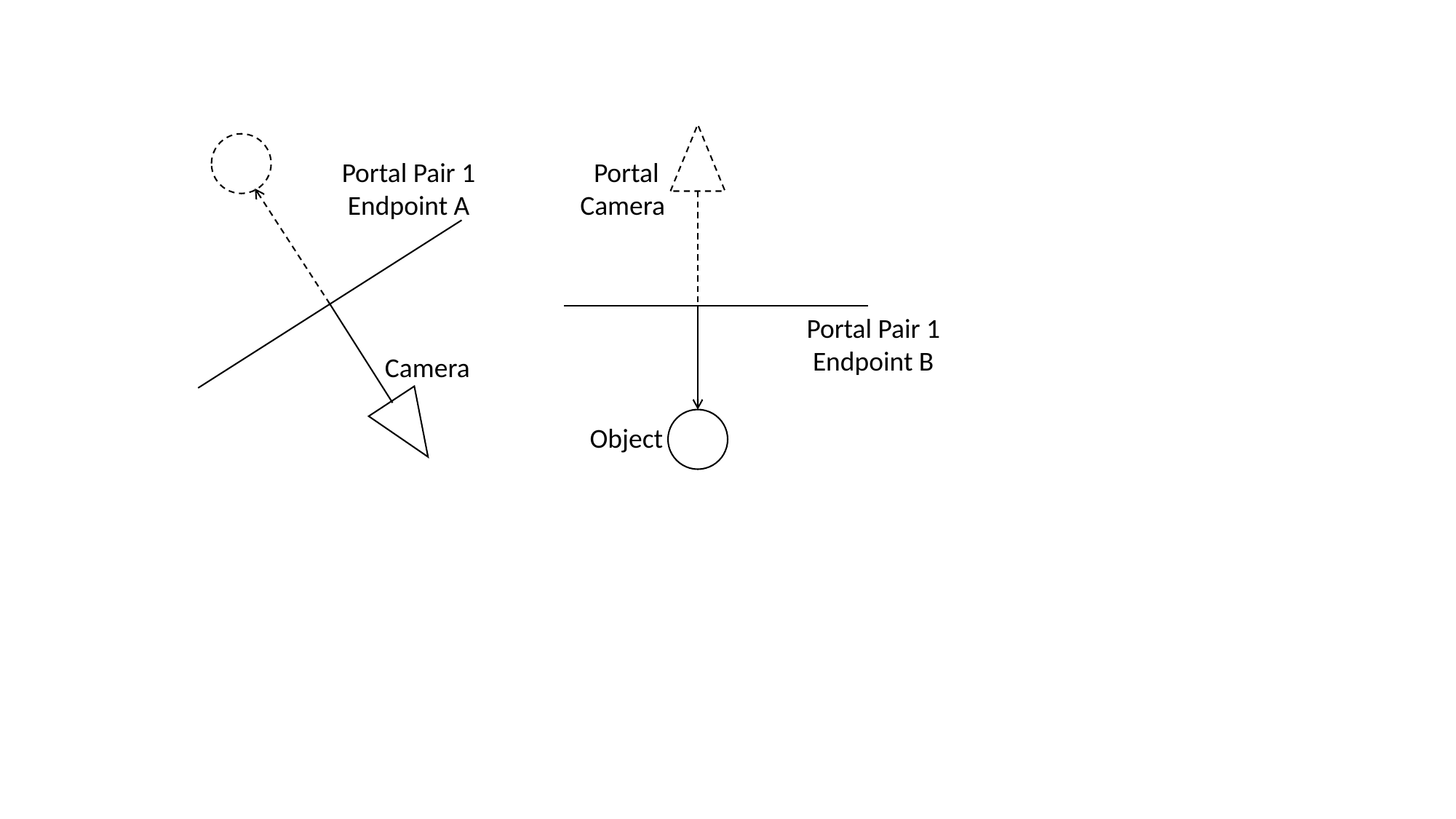

Portal Pair 1
Endpoint A
Portal
Camera
Portal Pair 1
Endpoint B
Camera

Object